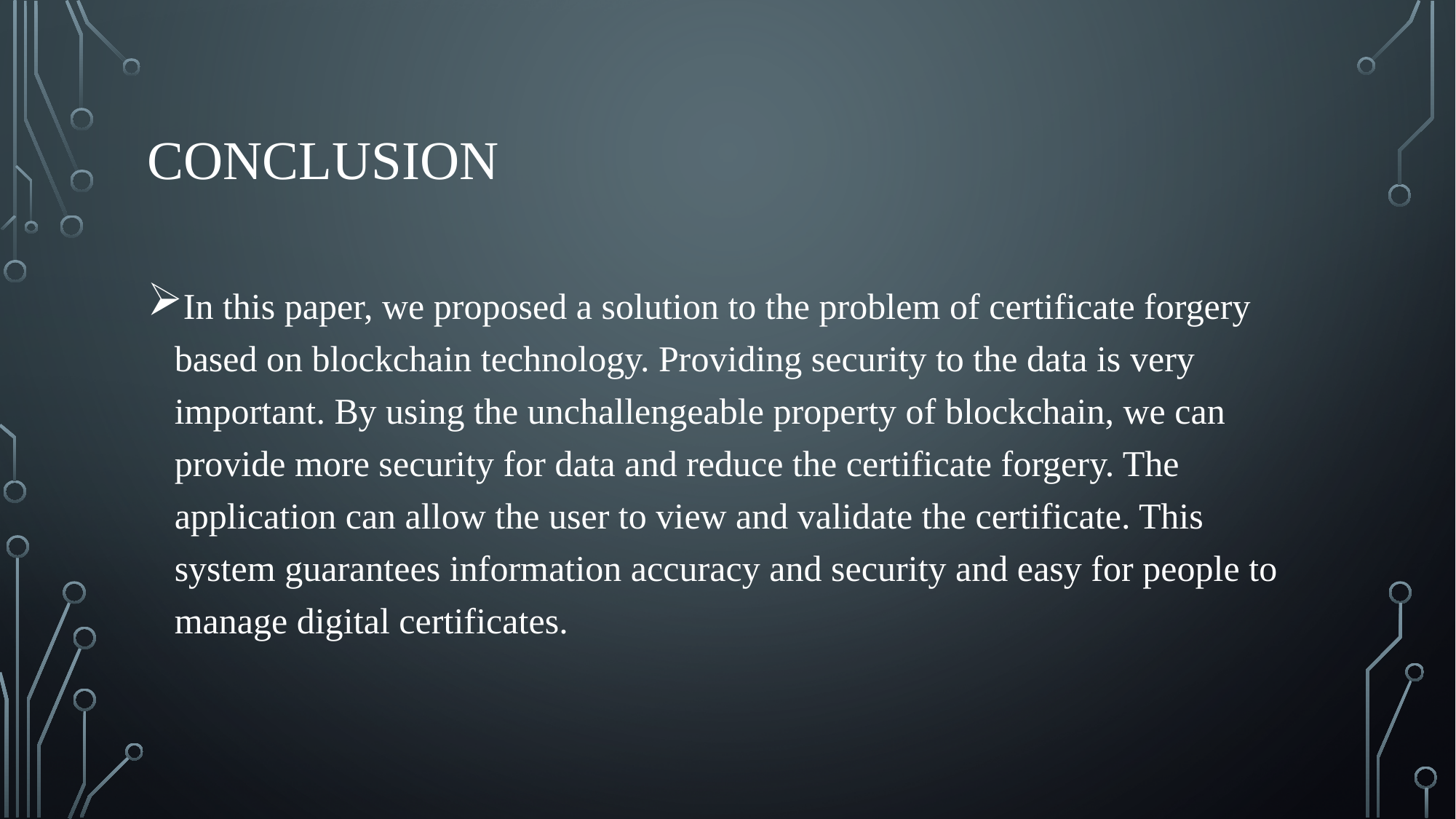

# Conclusion
In this paper, we proposed a solution to the problem of certificate forgery based on blockchain technology. Providing security to the data is very important. By using the unchallengeable property of blockchain, we can provide more security for data and reduce the certificate forgery. The application can allow the user to view and validate the certificate. This system guarantees information accuracy and security and easy for people to manage digital certificates.